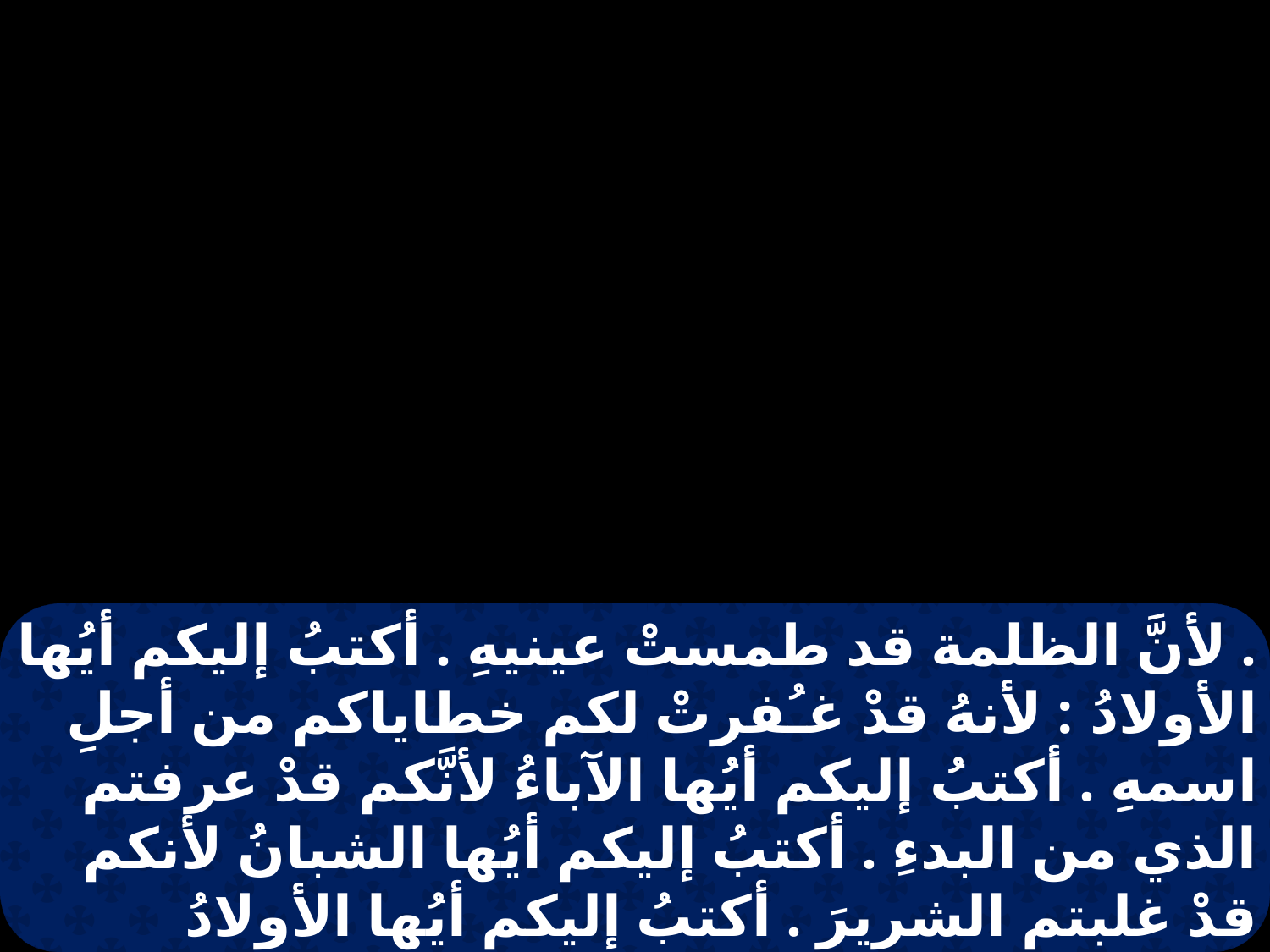

. لأنَّ الظلمة قد طمستْ عينيهِ . أكتبُ إليكم أيُها الأولادُ : لأنهُ قدْ غـُفرتْ لكم خطاياكم من أجلِ اسمهِ . أكتبُ إليكم أيُها الآباءُ لأنَّكم قدْ عرفتم الذي من البدءِ . أكتبُ إليكم أيُها الشبانُ لأنكم قدْ غلبتم الشريرَ . أكتبُ إليكم أيُها الأولادُ